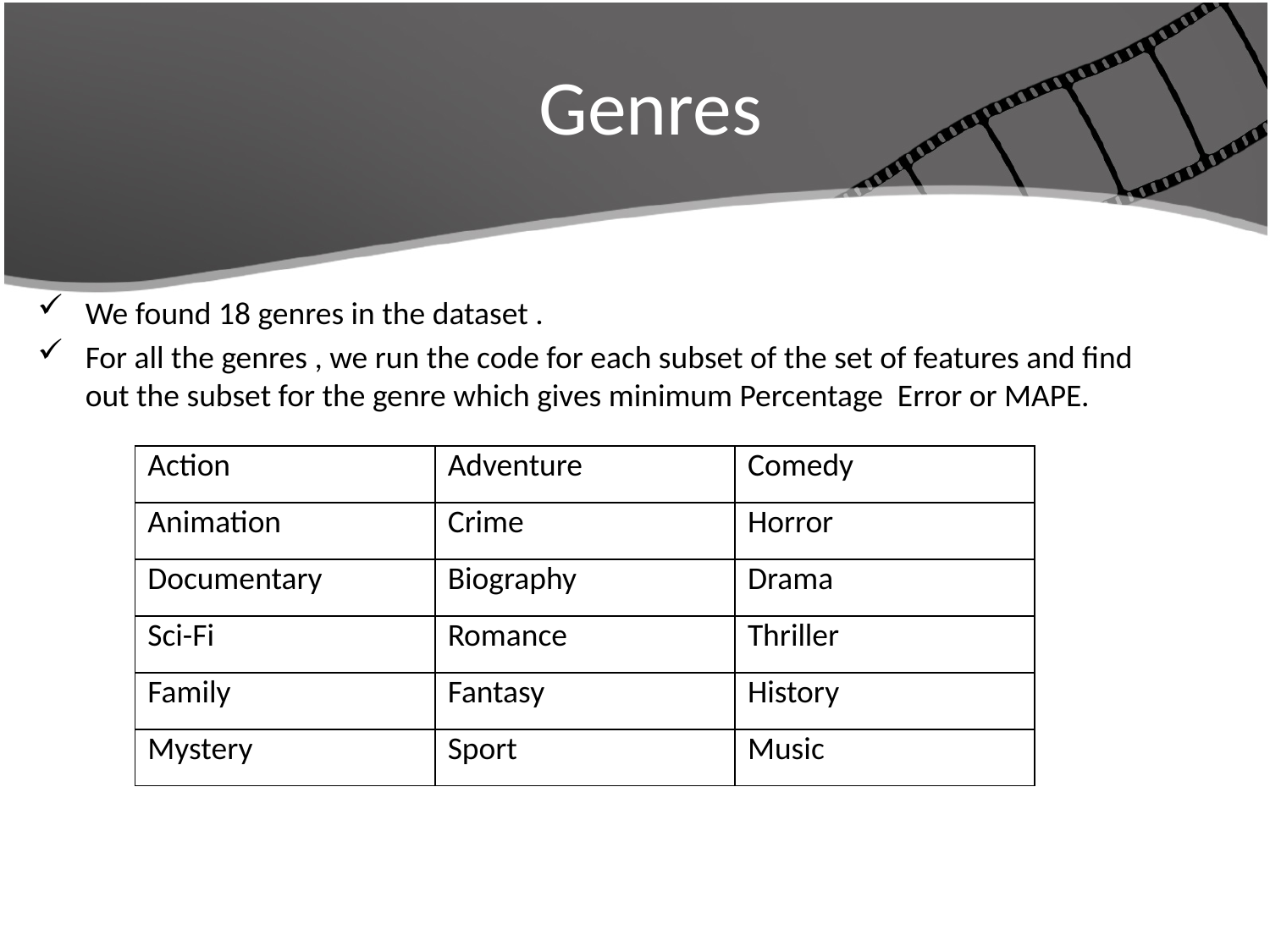

# Genres
We found 18 genres in the dataset .
For all the genres , we run the code for each subset of the set of features and find out the subset for the genre which gives minimum Percentage  Error or MAPE.
| Action | Adventure | Comedy |
| --- | --- | --- |
| Animation | Crime | Horror |
| Documentary | Biography | Drama |
| Sci-Fi | Romance | Thriller |
| Family | Fantasy | History |
| Mystery | Sport | Music |